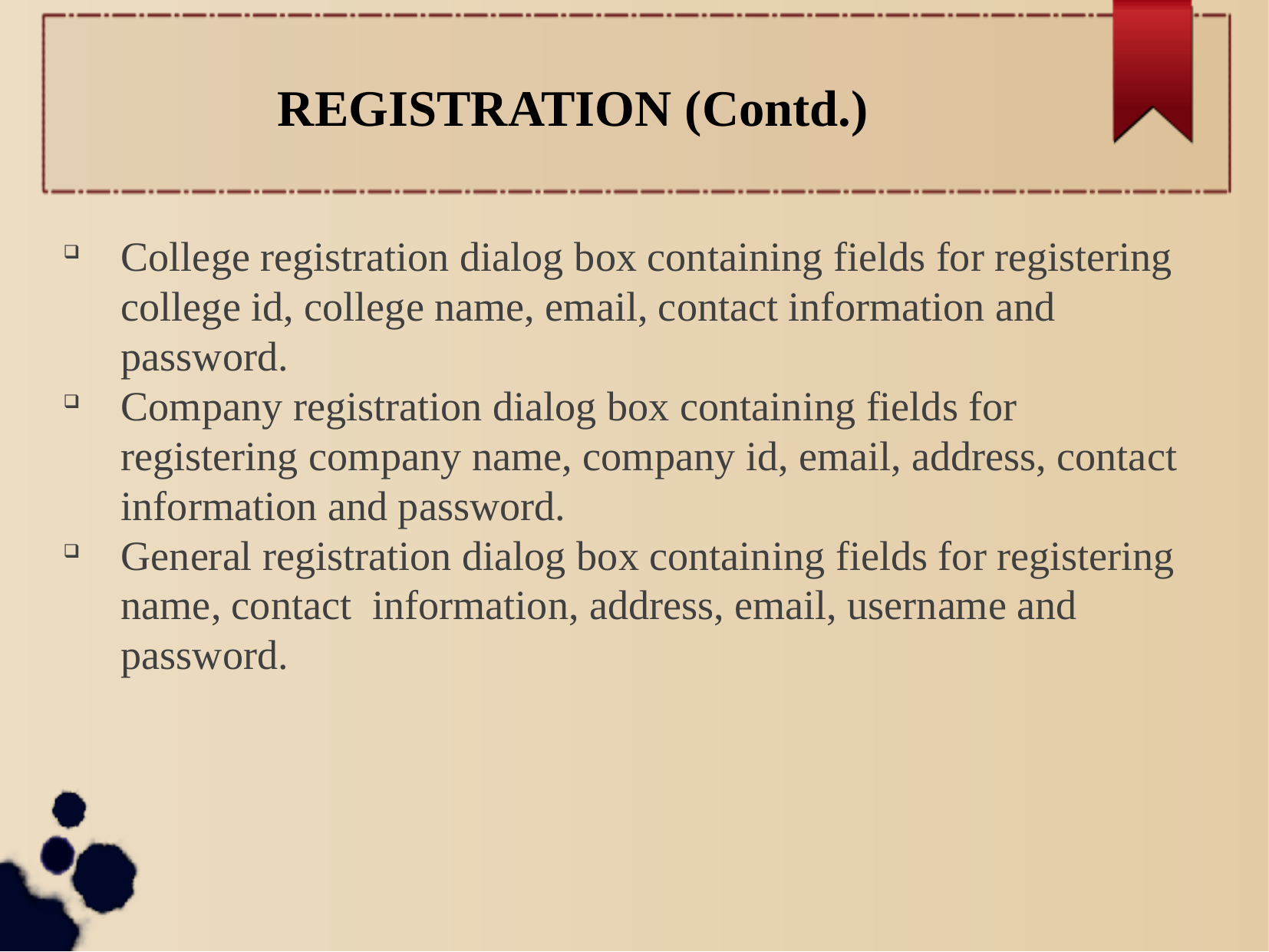

REGISTRATION (Contd.)
College registration dialog box containing fields for registering college id, college name, email, contact information and password.
Company registration dialog box containing fields for registering company name, company id, email, address, contact information and password.
General registration dialog box containing fields for registering name, contact  information, address, email, username and password.